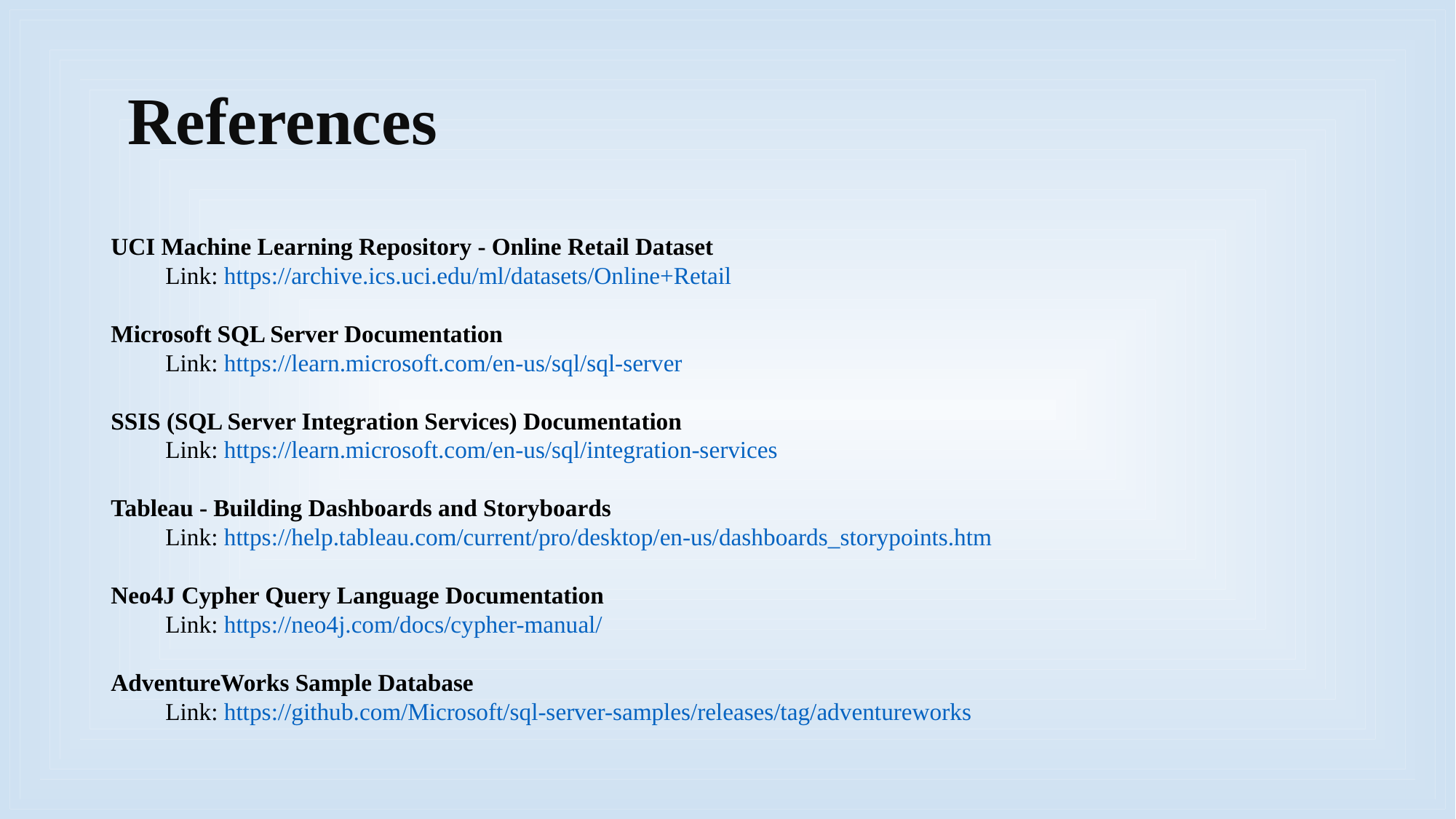

# References
UCI Machine Learning Repository - Online Retail Dataset
Link: https://archive.ics.uci.edu/ml/datasets/Online+Retail

Microsoft SQL Server Documentation
Link: https://learn.microsoft.com/en-us/sql/sql-server

SSIS (SQL Server Integration Services) Documentation
Link: https://learn.microsoft.com/en-us/sql/integration-services

Tableau - Building Dashboards and Storyboards
Link: https://help.tableau.com/current/pro/desktop/en-us/dashboards_storypoints.htm

Neo4J Cypher Query Language Documentation
Link: https://neo4j.com/docs/cypher-manual/

AdventureWorks Sample Database
Link: https://github.com/Microsoft/sql-server-samples/releases/tag/adventureworks